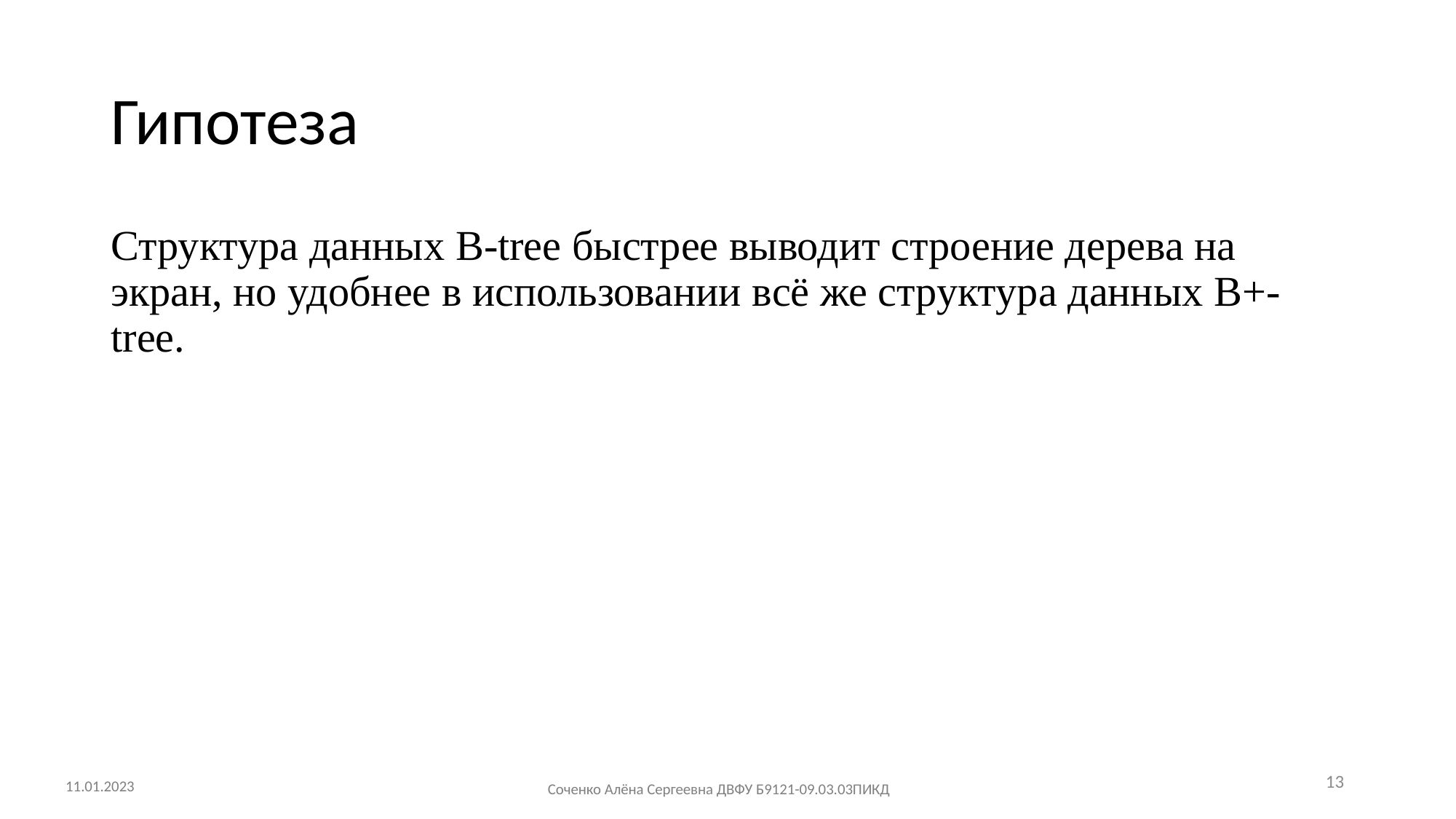

# Гипотеза
Структура данных B-tree быстрее выводит строение дерева на экран, но удобнее в использовании всё же структура данных B+-tree.

13
11.01.2023
Соченко Алёна Сергеевна ДВФУ Б9121-09.03.03ПИКД